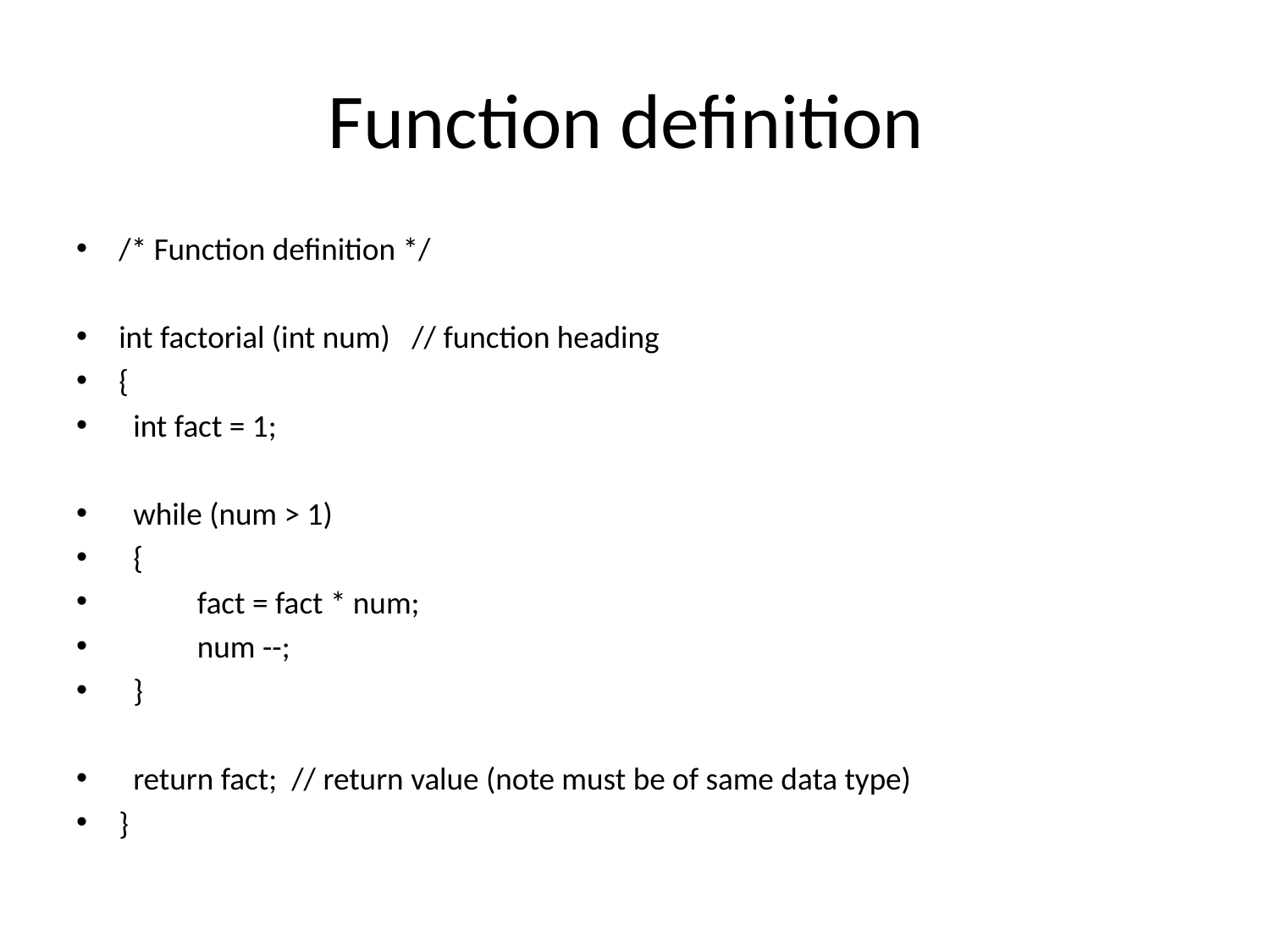

# Function definition
/* Function definition */

int factorial (int num)   // function heading
{
  int fact = 1;

  while (num > 1)
  {
	 fact = fact * num;
	 num --;
  }

  return fact;  // return value (note must be of same data type)
}